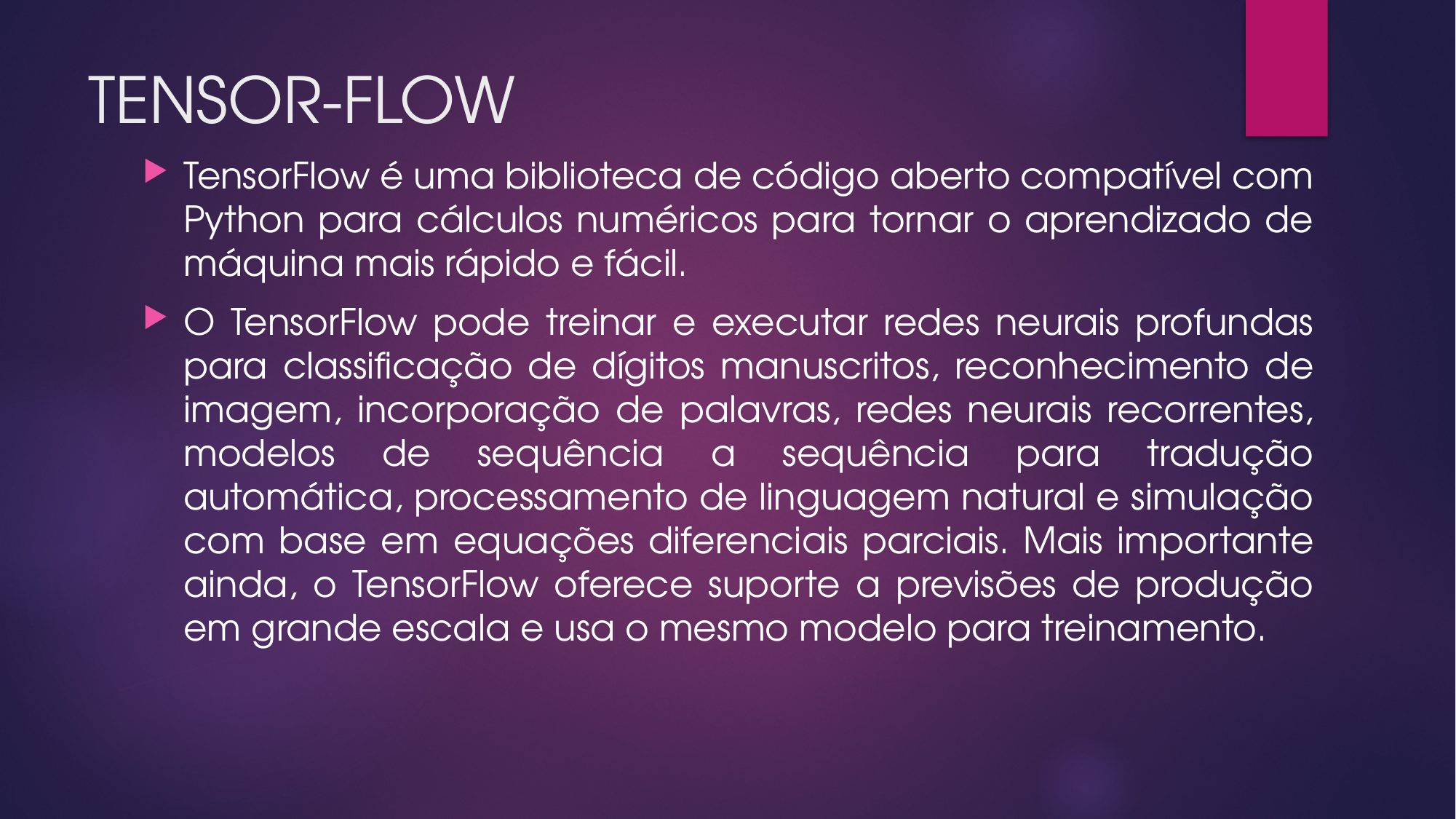

# TENSOR-FLOW
TensorFlow é uma biblioteca de código aberto compatível com Python para cálculos numéricos para tornar o aprendizado de máquina mais rápido e fácil.
O TensorFlow pode treinar e executar redes neurais profundas para classificação de dígitos manuscritos, reconhecimento de imagem, incorporação de palavras, redes neurais recorrentes, modelos de sequência a sequência para tradução automática, processamento de linguagem natural e simulação com base em equações diferenciais parciais. Mais importante ainda, o TensorFlow oferece suporte a previsões de produção em grande escala e usa o mesmo modelo para treinamento.